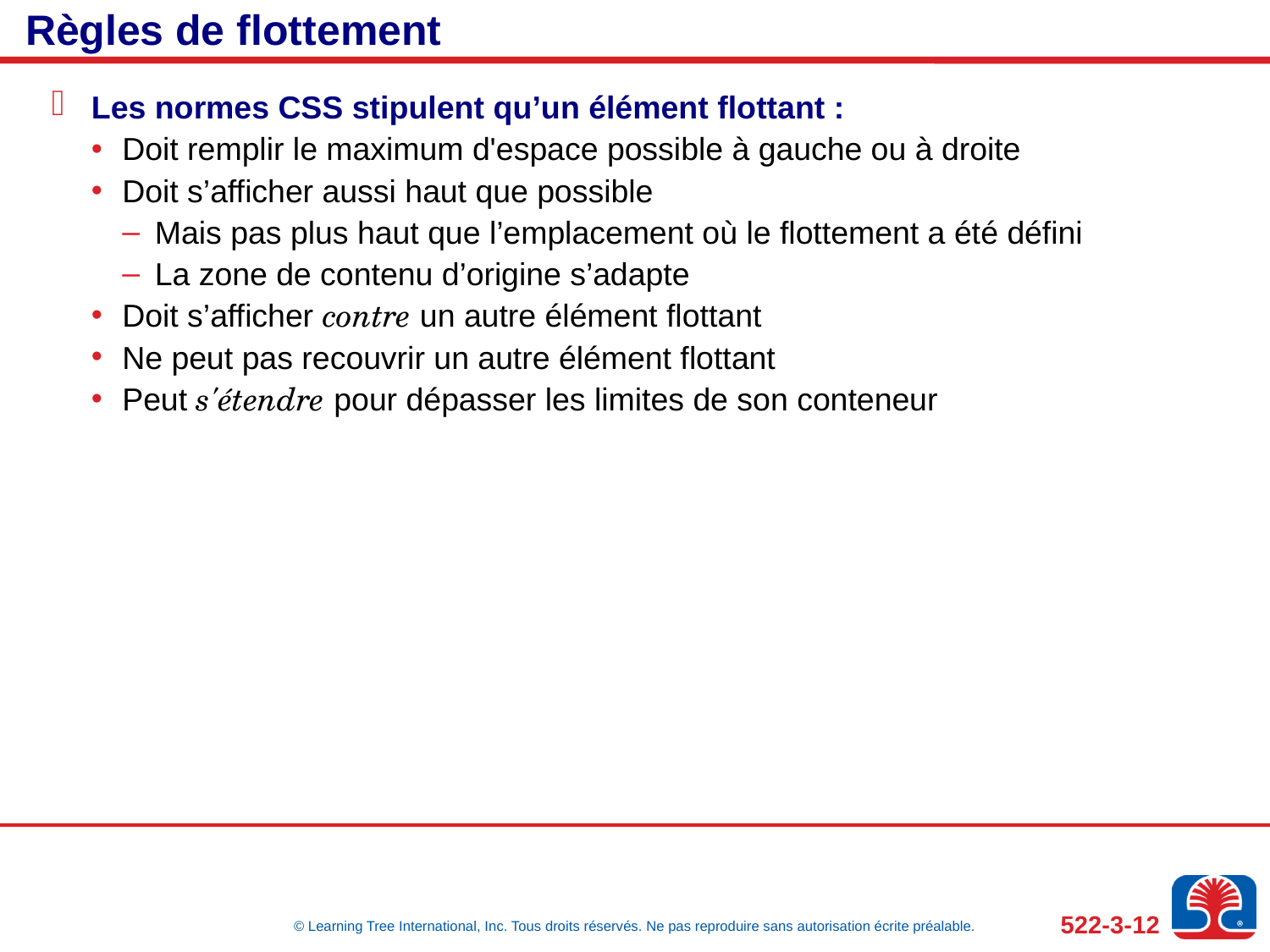

# Règles de flottement
Les normes CSS stipulent qu’un élément flottant :
Doit remplir le maximum d'espace possible à gauche ou à droite
Doit s’afficher aussi haut que possible
Mais pas plus haut que l’emplacement où le flottement a été défini
La zone de contenu d’origine s’adapte
Doit s’afficher contre un autre élément flottant
Ne peut pas recouvrir un autre élément flottant
Peut s'étendre pour dépasser les limites de son conteneur